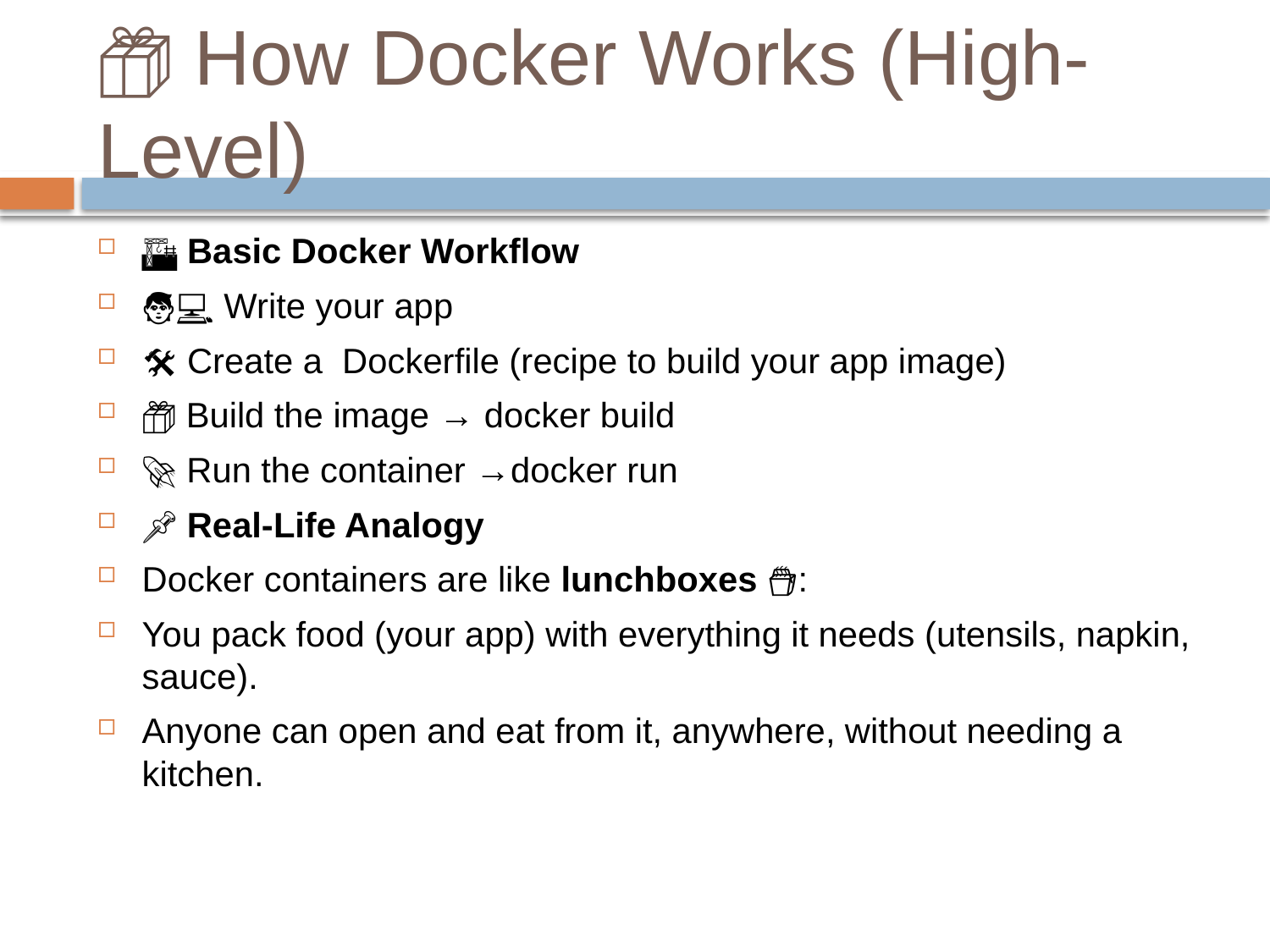

# 📦 How Docker Works (High-Level)
🏗️ Basic Docker Workflow
🧑‍💻 Write your app
🛠️ Create a  Dockerfile (recipe to build your app image)
📦 Build the image → docker build
🚀 Run the container →docker run
📌 Real-Life Analogy
Docker containers are like lunchboxes 🥡:
You pack food (your app) with everything it needs (utensils, napkin, sauce).
Anyone can open and eat from it, anywhere, without needing a kitchen.